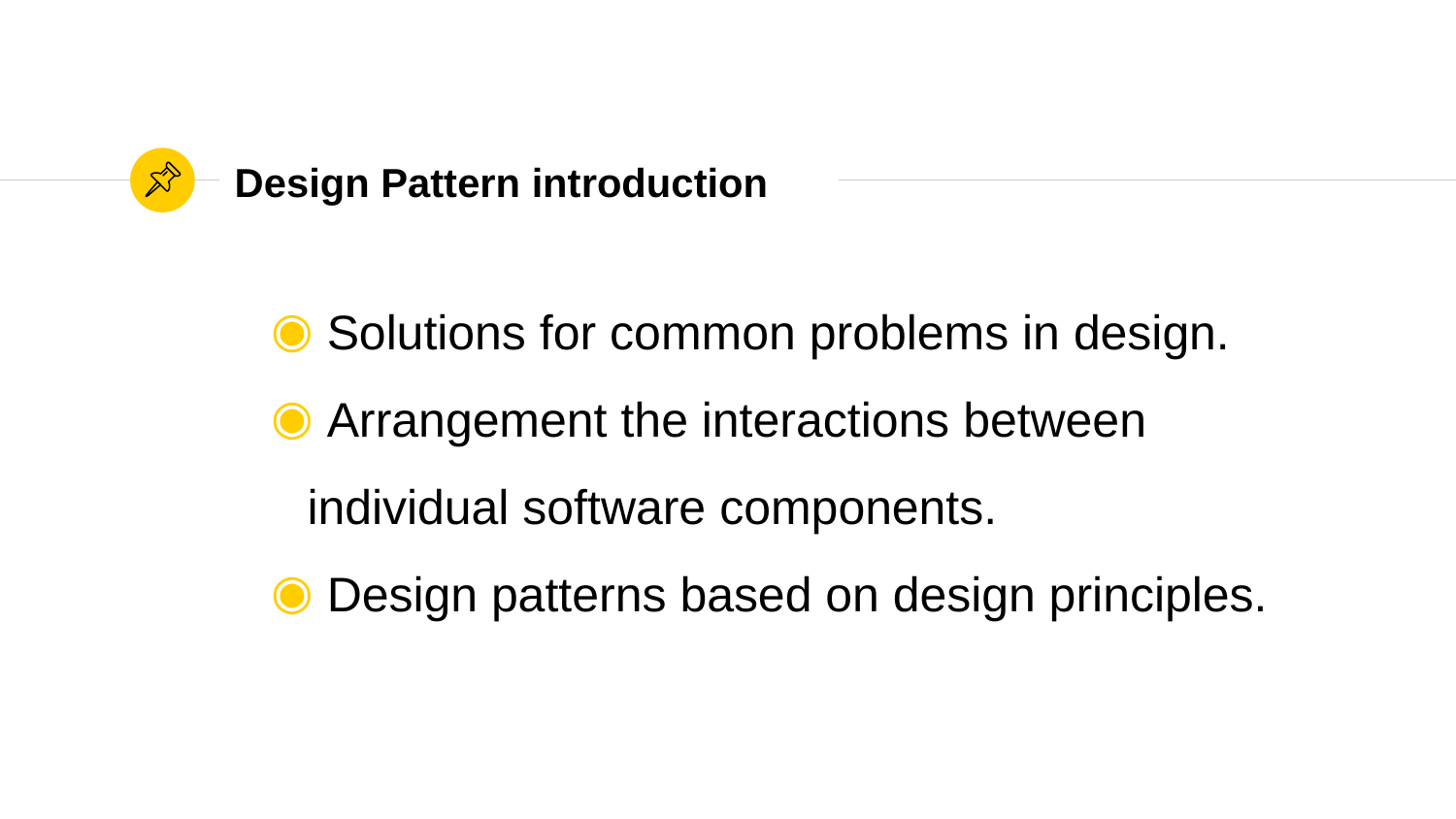

# Design Pattern introduction

 Solutions for common problems in design.
 Arrangement the interactions between individual software components.
 Design patterns based on design principles.